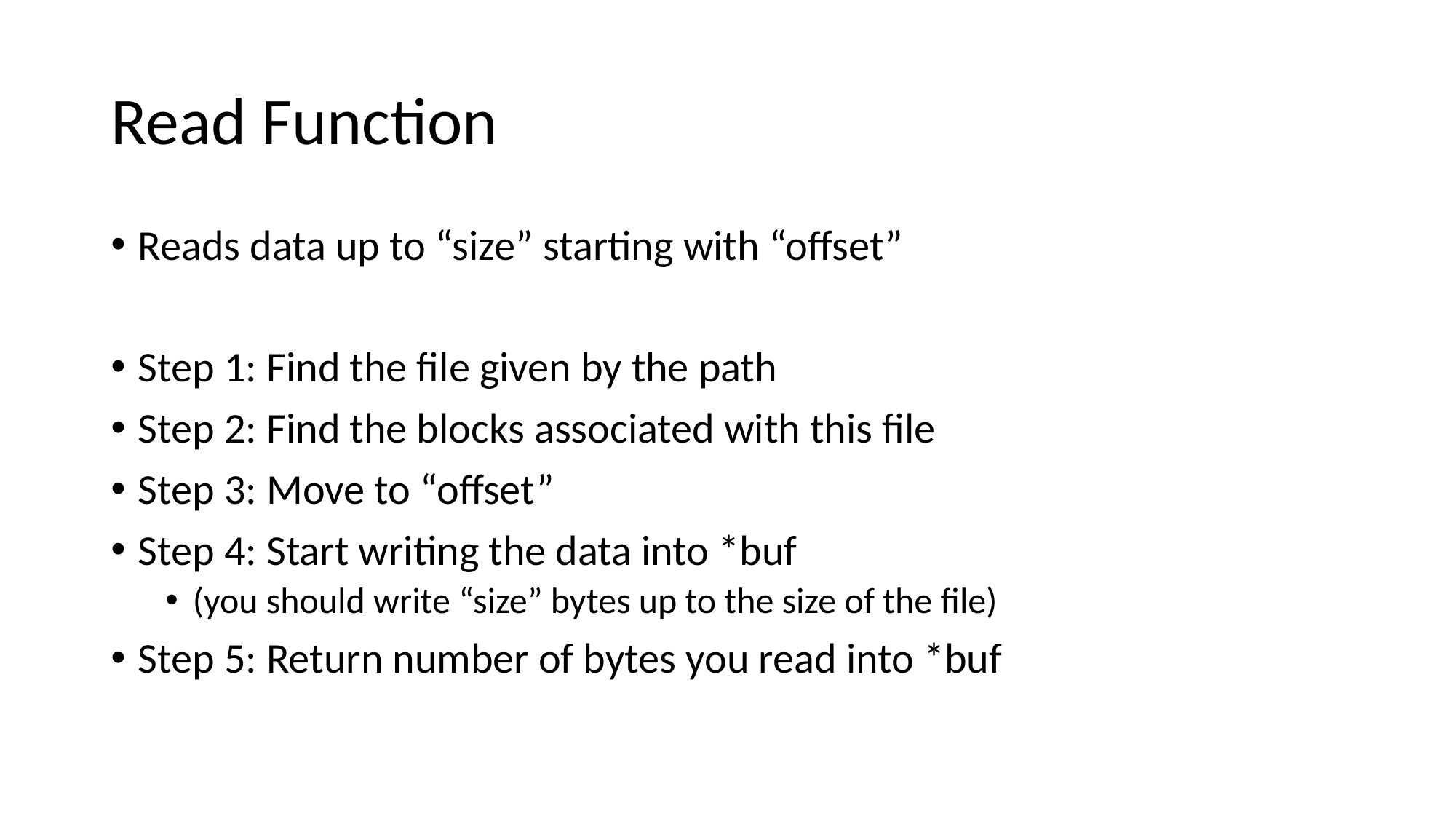

# Read Function
Reads data up to “size” starting with “offset”

Step 1: Find the file given by the path
Step 2: Find the blocks associated with this file
Step 3: Move to “offset”
Step 4: Start writing the data into *buf
(you should write “size” bytes up to the size of the file)
Step 5: Return number of bytes you read into *buf